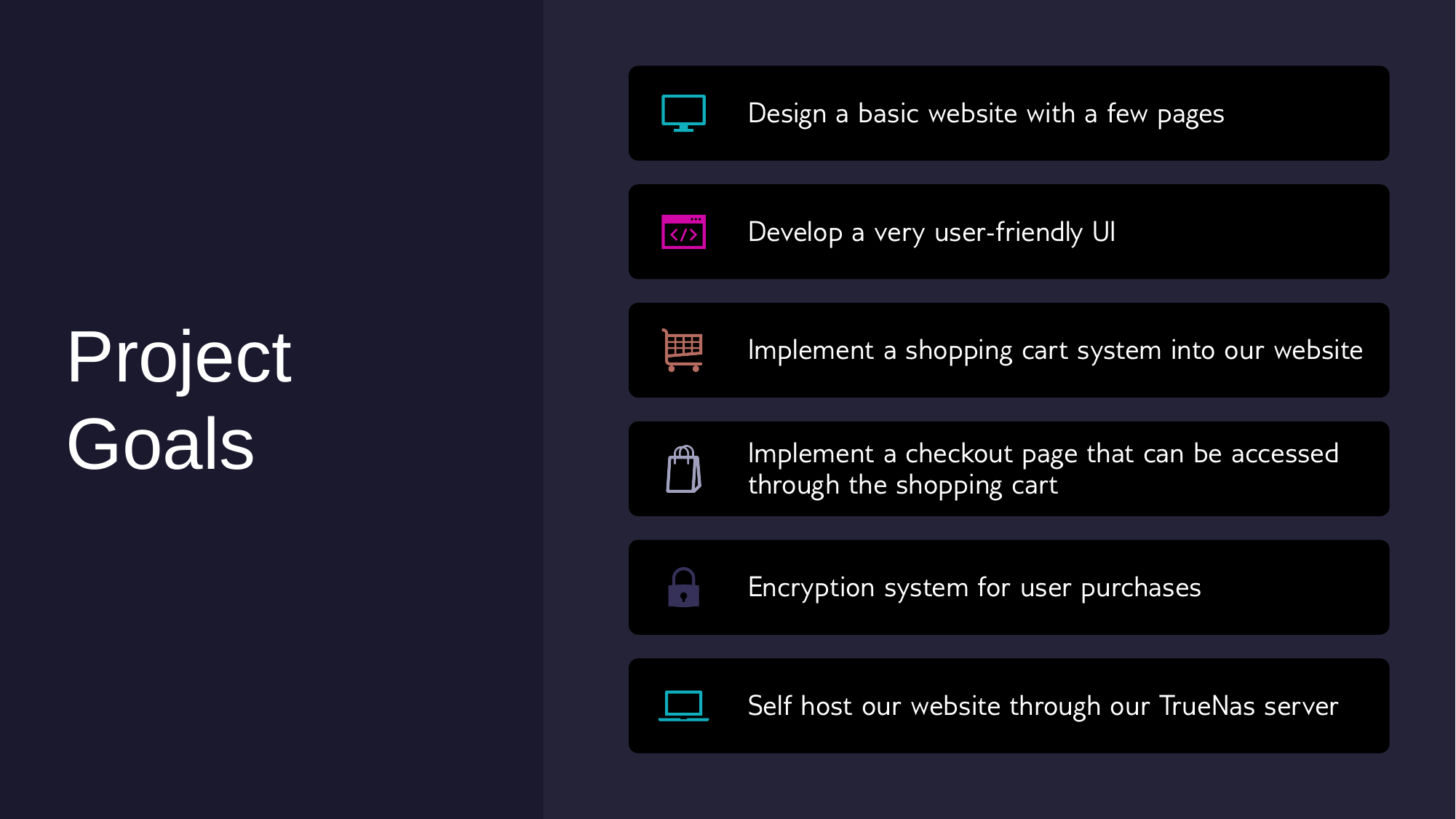

# Project Goals
Design a basic website with a few pages
Develop a very user-friendly UI
Implement a shopping cart system into our website
Implement a checkout page that can be accessed through the shopping cart
Encryption system for user purchases
Self host our website through our TrueNas server